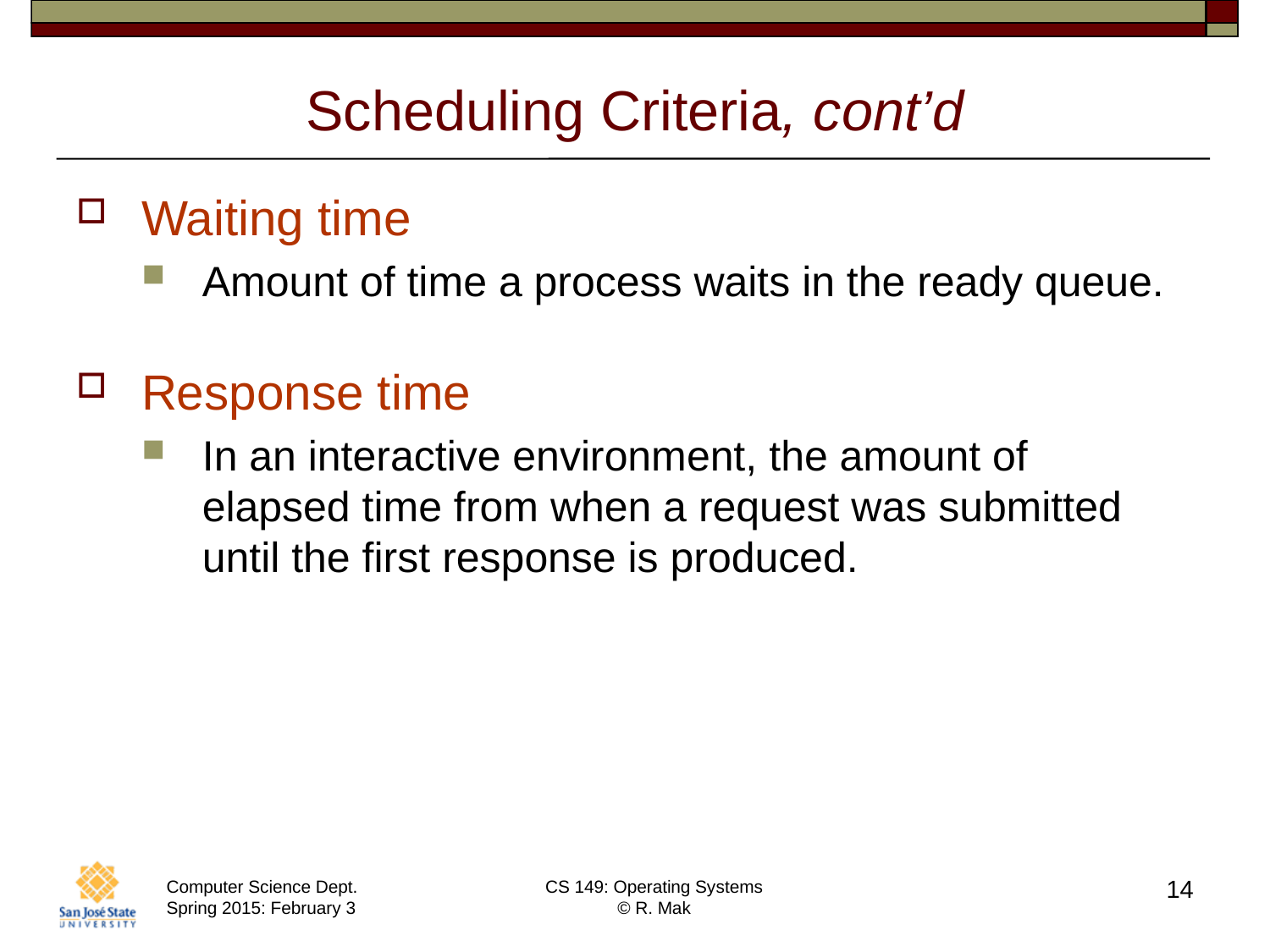

# Scheduling Criteria, cont’d
Waiting time
Amount of time a process waits in the ready queue.

Response time
In an interactive environment, the amount of
elapsed time from when a request was submitted until the first response is produced.
14